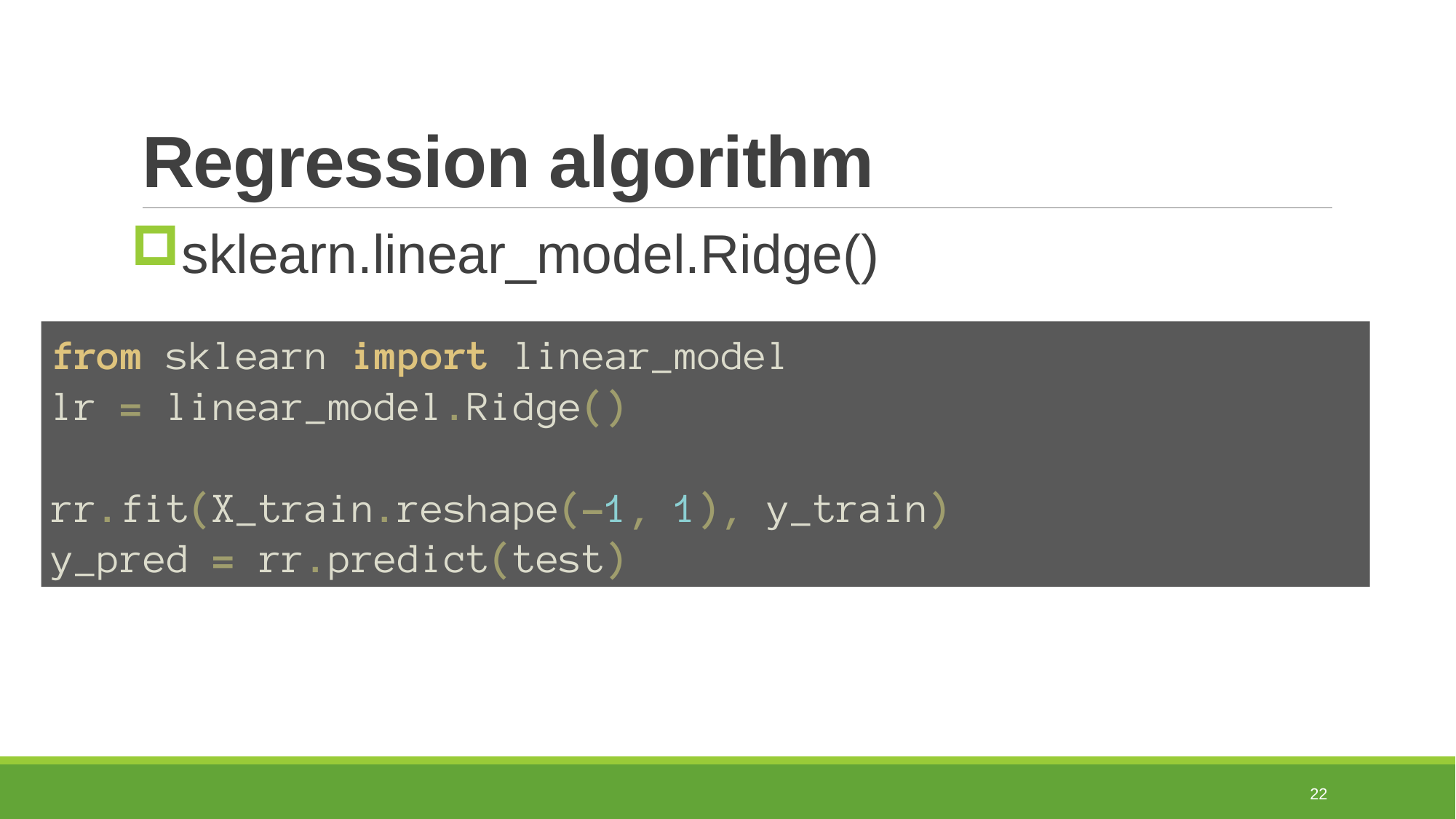

# Regression algorithm
sklearn.linear_model.Ridge()

from sklearn import linear_model
lr = linear_model.Ridge()

rr.fit(X_train.reshape(-1, 1), y_train)
y_pred = rr.predict(test)
22